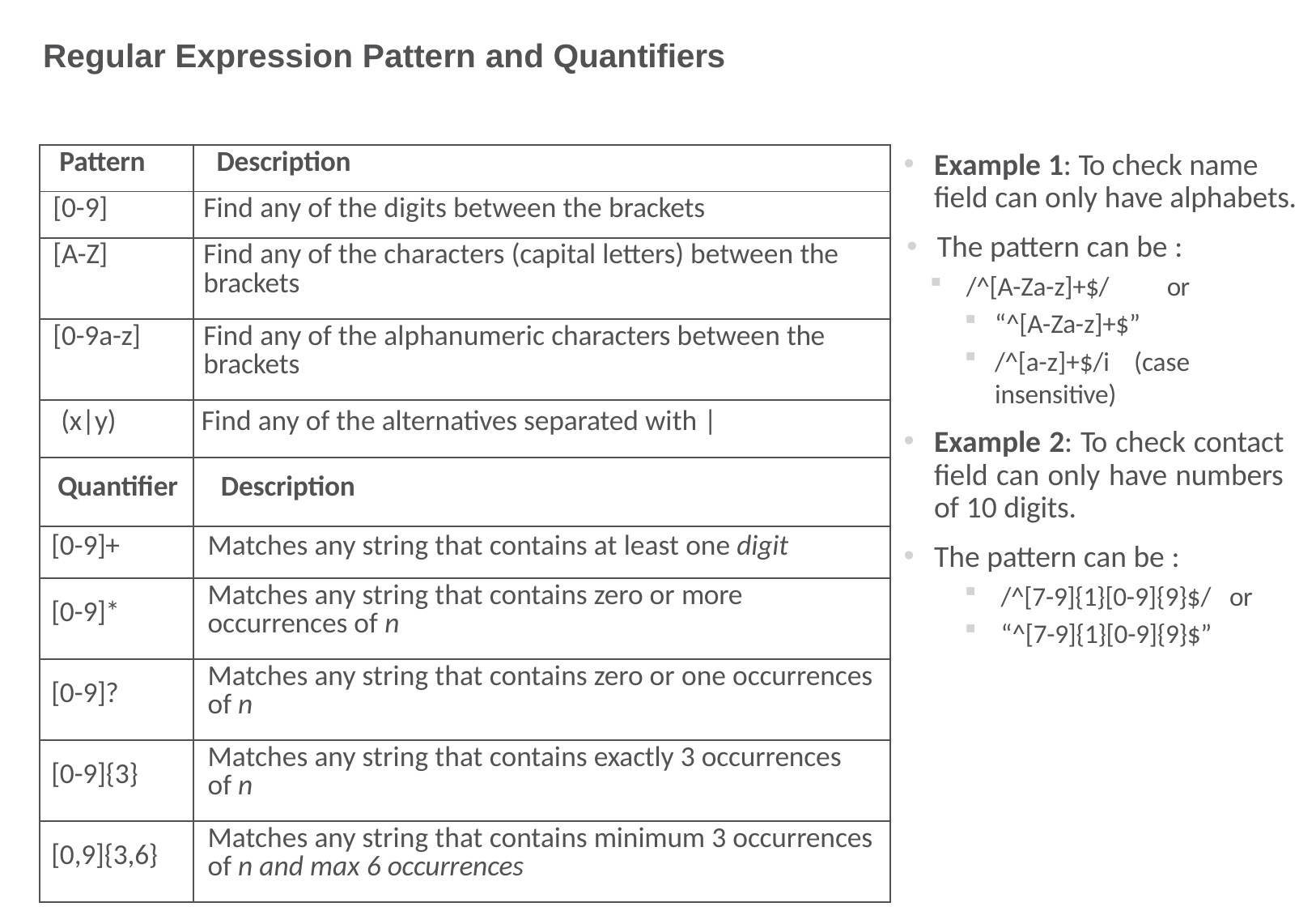

# Regular Expression Pattern and Quantifiers
Example 1: To check name field can only have alphabets.
The pattern can be :
/^[A-Za-z]+$/	or
“^[A-Za-z]+$”
/^[a-z]+$/i (case insensitive)
Example 2: To check contact field can only have numbers of 10 digits.
The pattern can be :
/^[7-9]{1}[0-9]{9}$/  or
“^[7-9]{1}[0-9]{9}$”
| Pattern | Description |
| --- | --- |
| [0-9] | Find any of the digits between the brackets |
| [A-Z] | Find any of the characters (capital letters) between the brackets |
| [0-9a-z] | Find any of the alphanumeric characters between the brackets |
| (x|y) | Find any of the alternatives separated with | |
| Quantifier | Description |
| [0-9]+ | Matches any string that contains at least one digit |
| [0-9]\* | Matches any string that contains zero or more occurrences of n |
| [0-9]? | Matches any string that contains zero or one occurrences of n |
| [0-9]{3} | Matches any string that contains exactly 3 occurrences of n |
| [0,9]{3,6} | Matches any string that contains minimum 3 occurrences of n and max 6 occurrences |